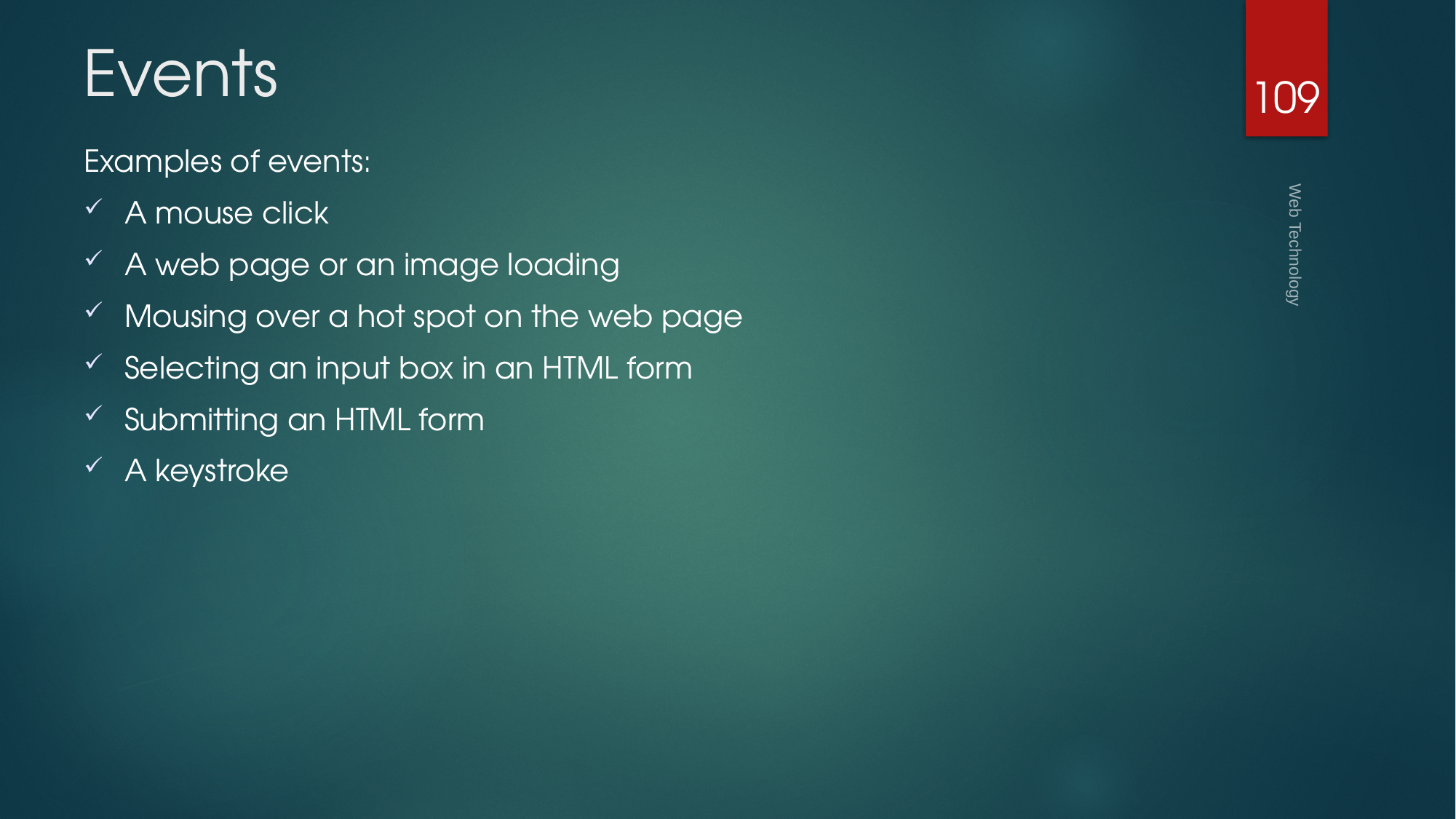

# Events
109
Examples of events:
A mouse click
A web page or an image loading
Mousing over a hot spot on the web page
Selecting an input box in an HTML form
Submitting an HTML form
A keystroke

Web Technology